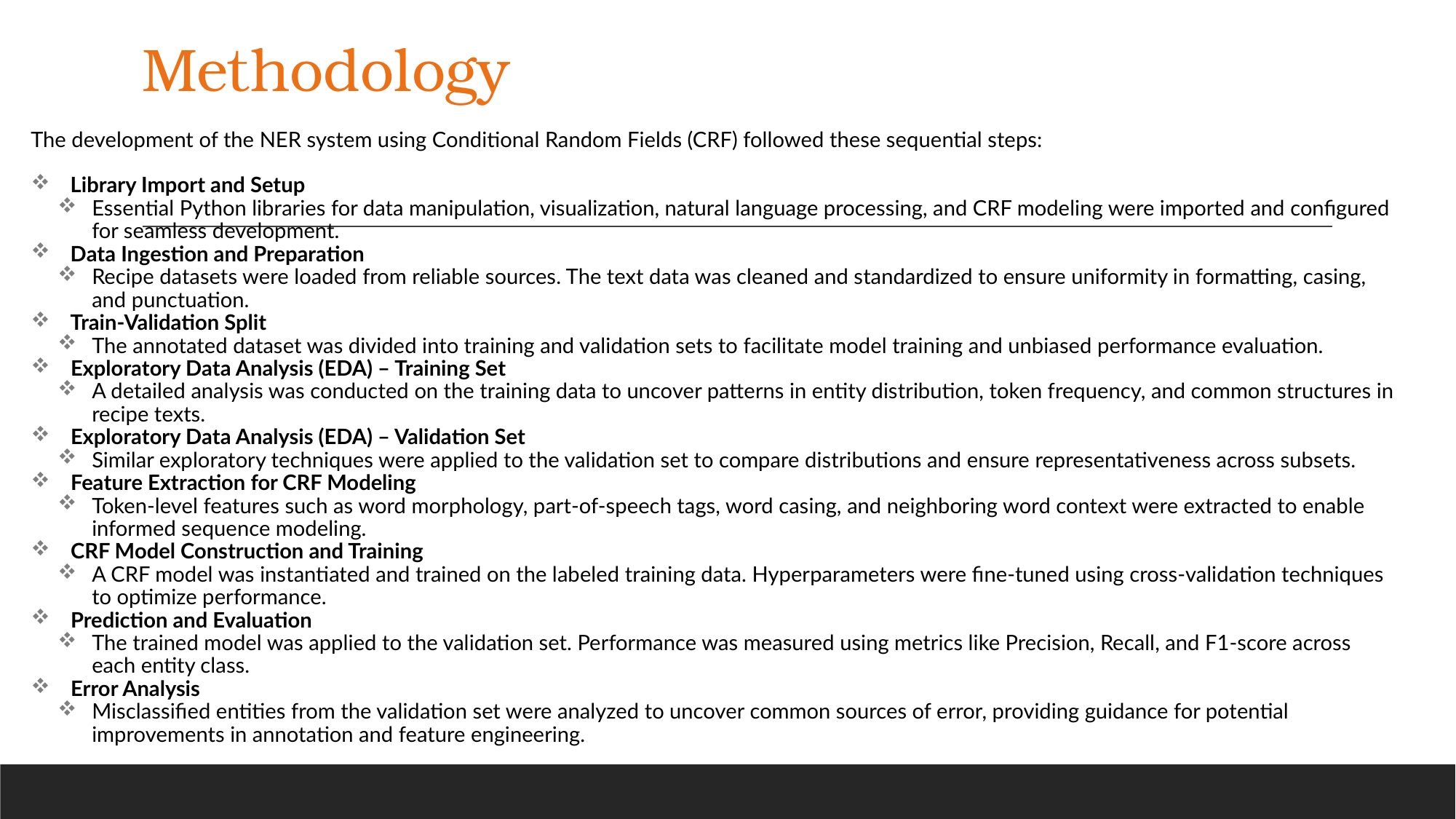

# Methodology
The development of the NER system using Conditional Random Fields (CRF) followed these sequential steps:

 Library Import and Setup
Essential Python libraries for data manipulation, visualization, natural language processing, and CRF modeling were imported and configured for seamless development.
 Data Ingestion and Preparation
Recipe datasets were loaded from reliable sources. The text data was cleaned and standardized to ensure uniformity in formatting, casing, and punctuation.
 Train-Validation Split
The annotated dataset was divided into training and validation sets to facilitate model training and unbiased performance evaluation.
 Exploratory Data Analysis (EDA) – Training Set
A detailed analysis was conducted on the training data to uncover patterns in entity distribution, token frequency, and common structures in recipe texts.
 Exploratory Data Analysis (EDA) – Validation Set
Similar exploratory techniques were applied to the validation set to compare distributions and ensure representativeness across subsets.
 Feature Extraction for CRF Modeling
Token-level features such as word morphology, part-of-speech tags, word casing, and neighboring word context were extracted to enable informed sequence modeling.
 CRF Model Construction and Training
A CRF model was instantiated and trained on the labeled training data. Hyperparameters were fine-tuned using cross-validation techniques to optimize performance.
 Prediction and Evaluation
The trained model was applied to the validation set. Performance was measured using metrics like Precision, Recall, and F1-score across each entity class.
 Error Analysis
Misclassified entities from the validation set were analyzed to uncover common sources of error, providing guidance for potential improvements in annotation and feature engineering.